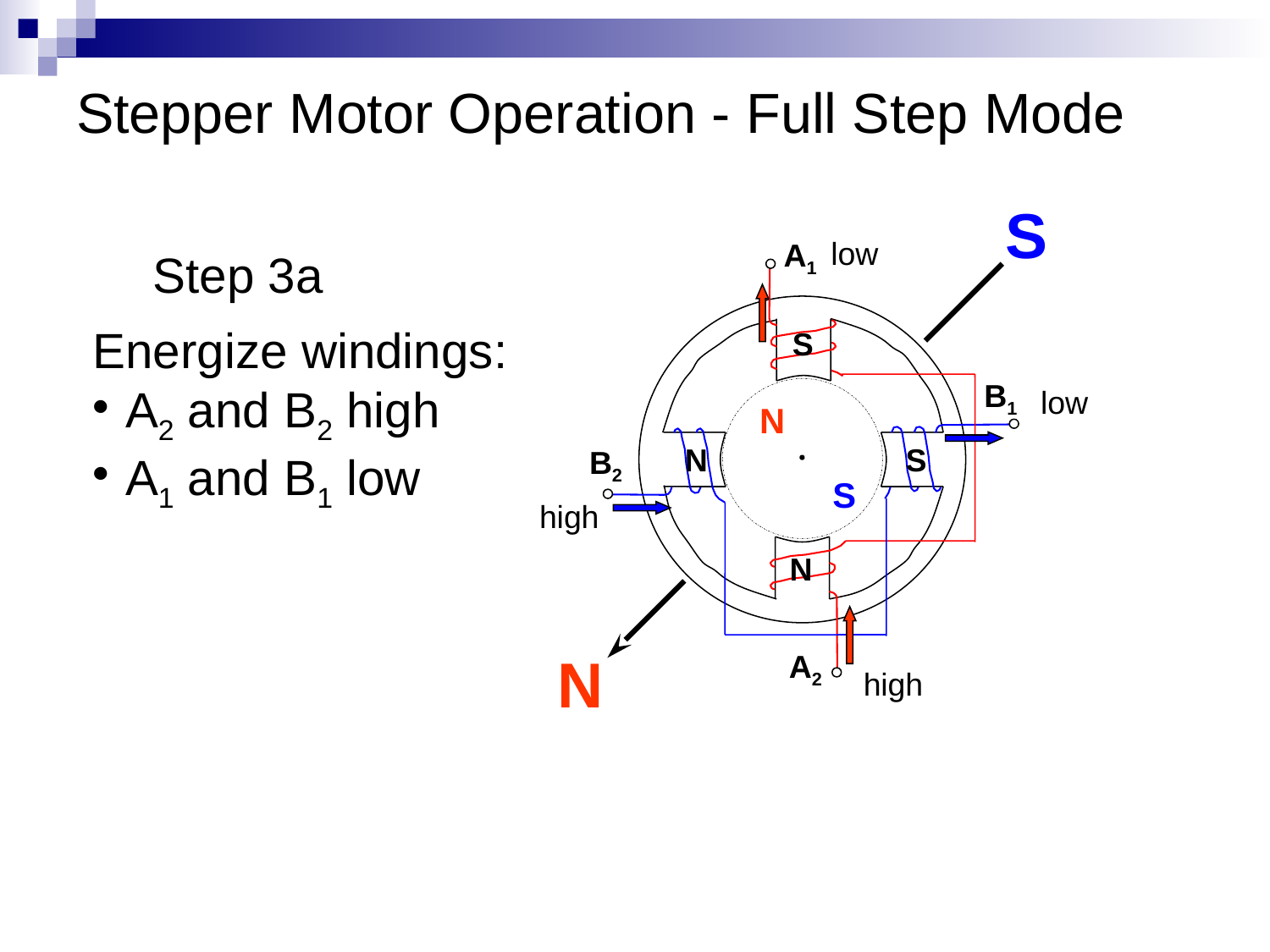

# Stepper Motor Operation - Full Step Mode
S
low
A1

B1

B2

A2

Step 3a

Energize windings:
A2 and B2 high
A1 and B1 low
S
low

N

S
N

S

high
N

N
high